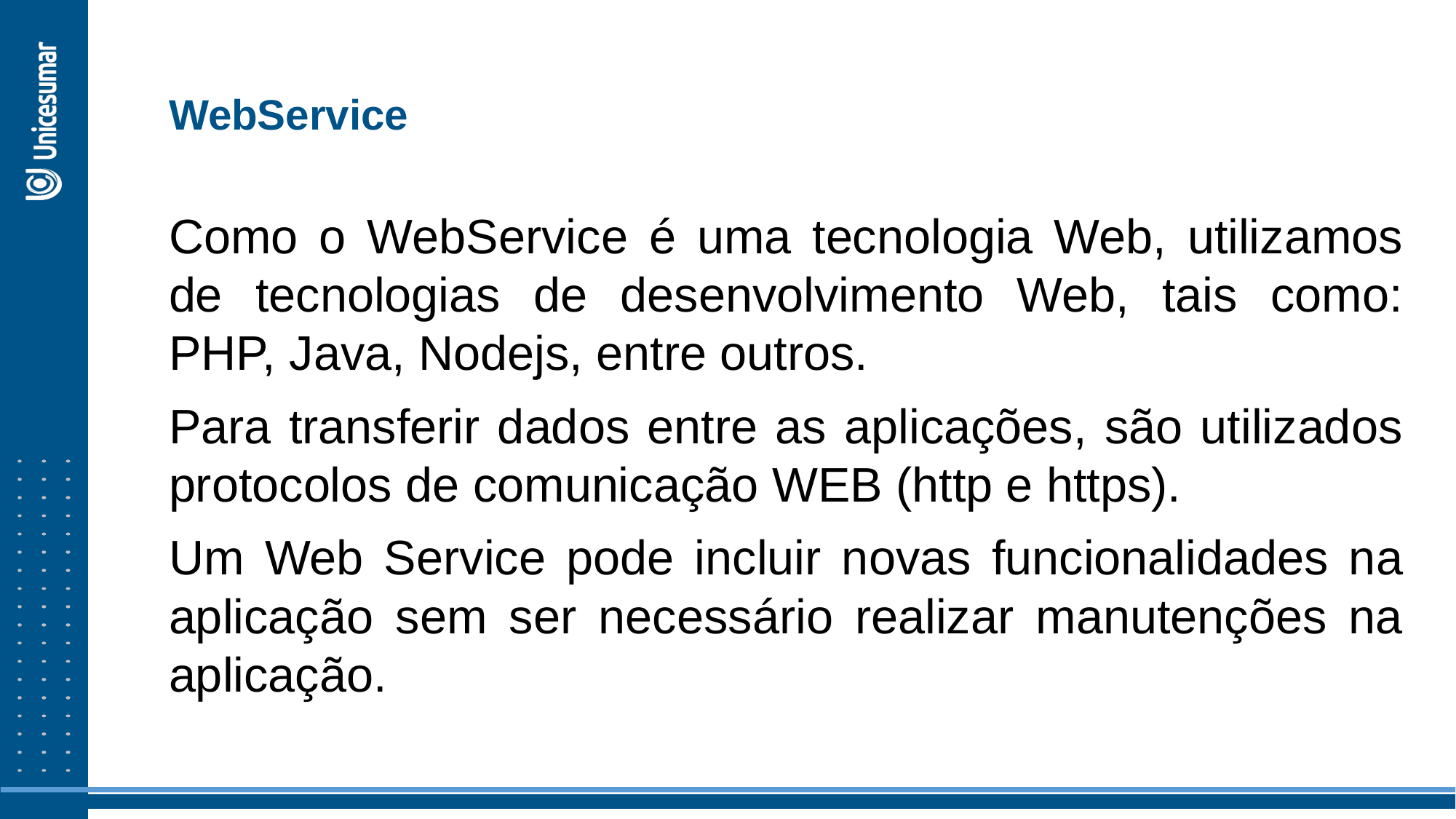

WebService
Como o WebService é uma tecnologia Web, utilizamos de tecnologias de desenvolvimento Web, tais como: PHP, Java, Nodejs, entre outros.
Para transferir dados entre as aplicações, são utilizados protocolos de comunicação WEB (http e https).
Um Web Service pode incluir novas funcionalidades na aplicação sem ser necessário realizar manutenções na aplicação.